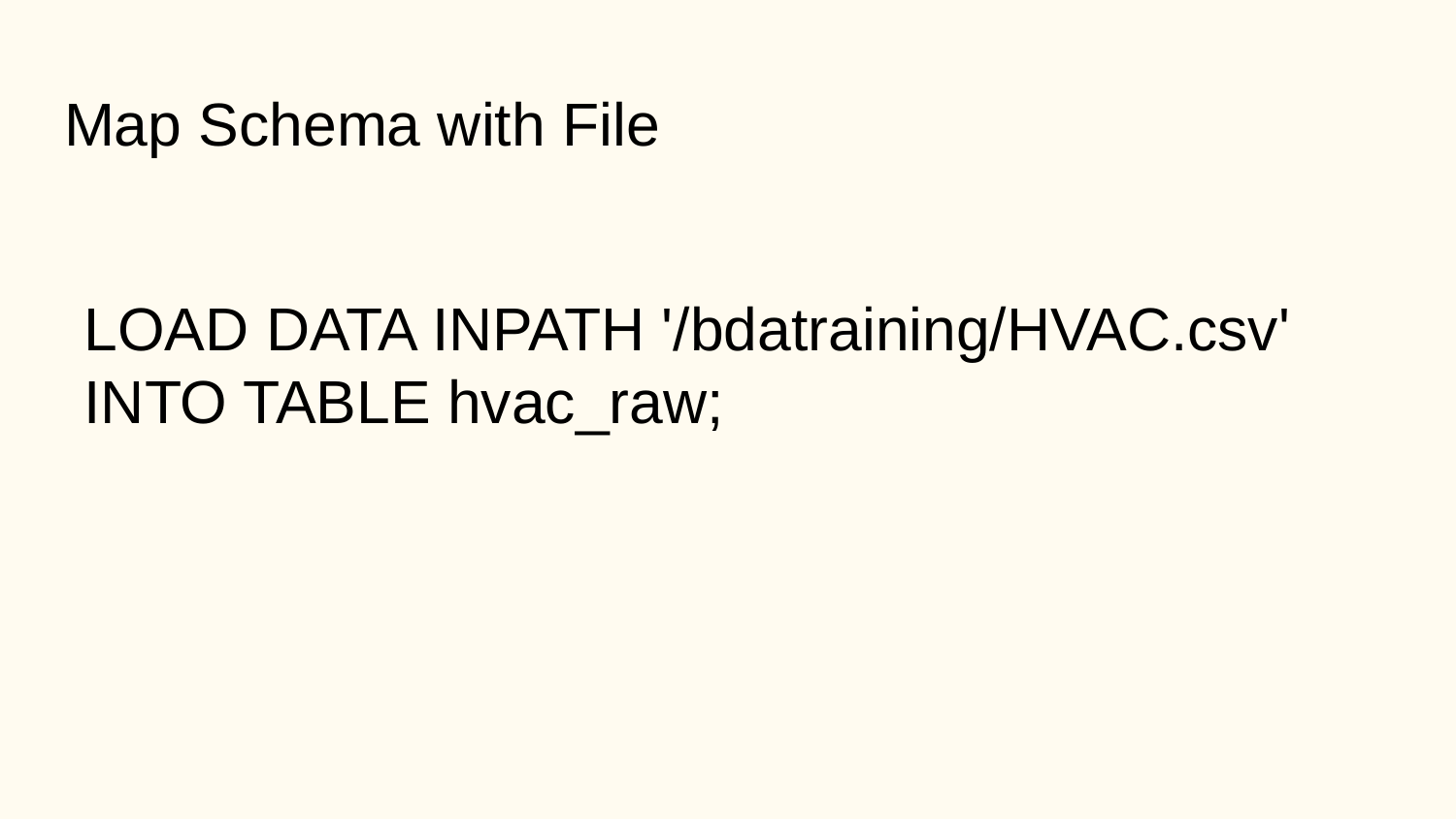

# Map Schema with File
LOAD DATA INPATH '/bdatraining/HVAC.csv' INTO TABLE hvac_raw;